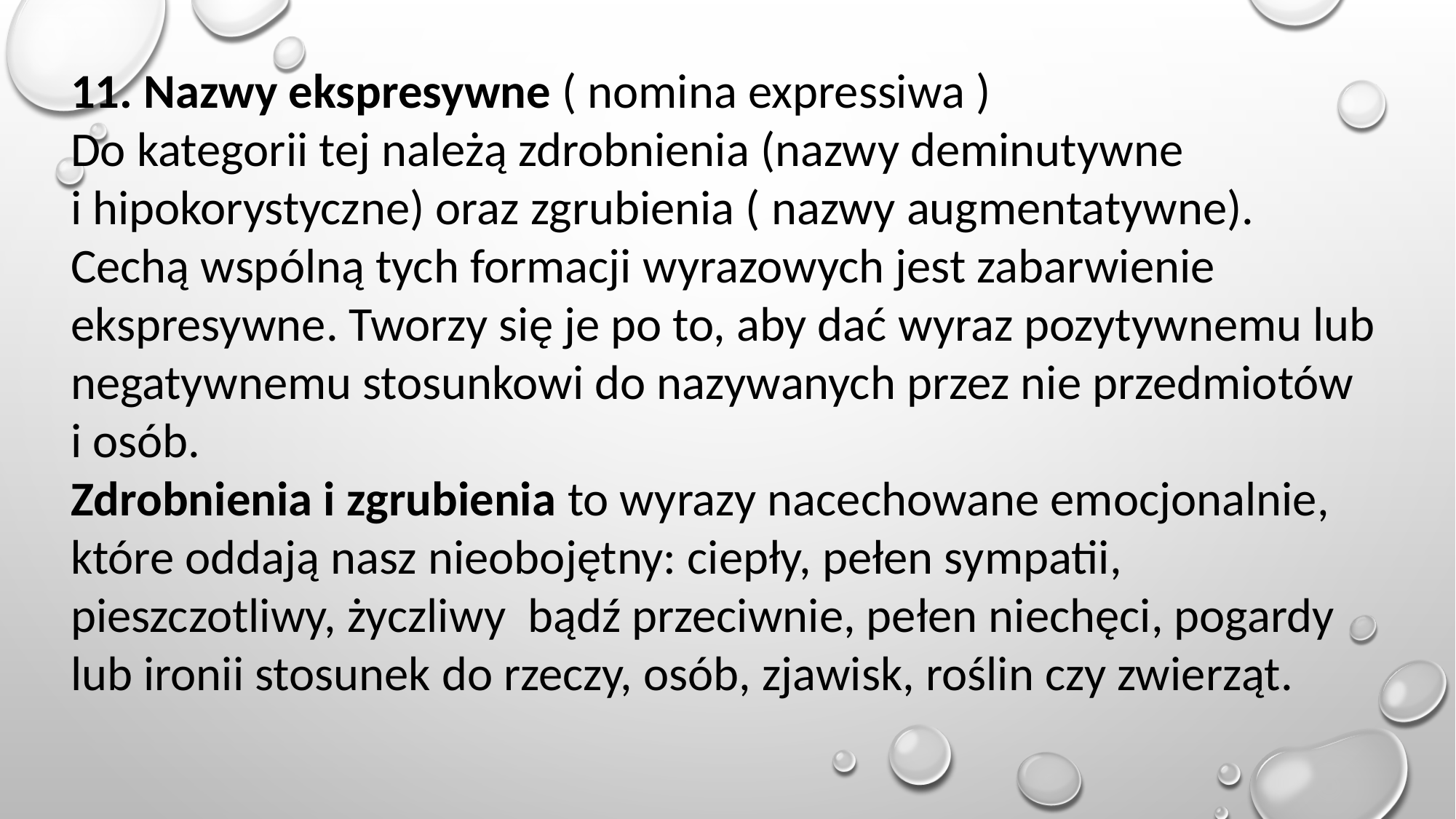

11. Nazwy ekspresywne ( nomina expressiwa )
Do kategorii tej należą zdrobnienia (nazwy deminutywne
i hipokorystyczne) oraz zgrubienia ( nazwy augmentatywne).
Cechą wspólną tych formacji wyrazowych jest zabarwienie ekspresywne. Tworzy się je po to, aby dać wyraz pozytywnemu lub negatywnemu stosunkowi do nazywanych przez nie przedmiotów
i osób.
Zdrobnienia i zgrubienia to wyrazy nacechowane emocjonalnie, które oddają nasz nieobojętny: ciepły, pełen sympatii, pieszczotliwy, życzliwy  bądź przeciwnie, pełen niechęci, pogardy lub ironii stosunek do rzeczy, osób, zjawisk, roślin czy zwierząt.